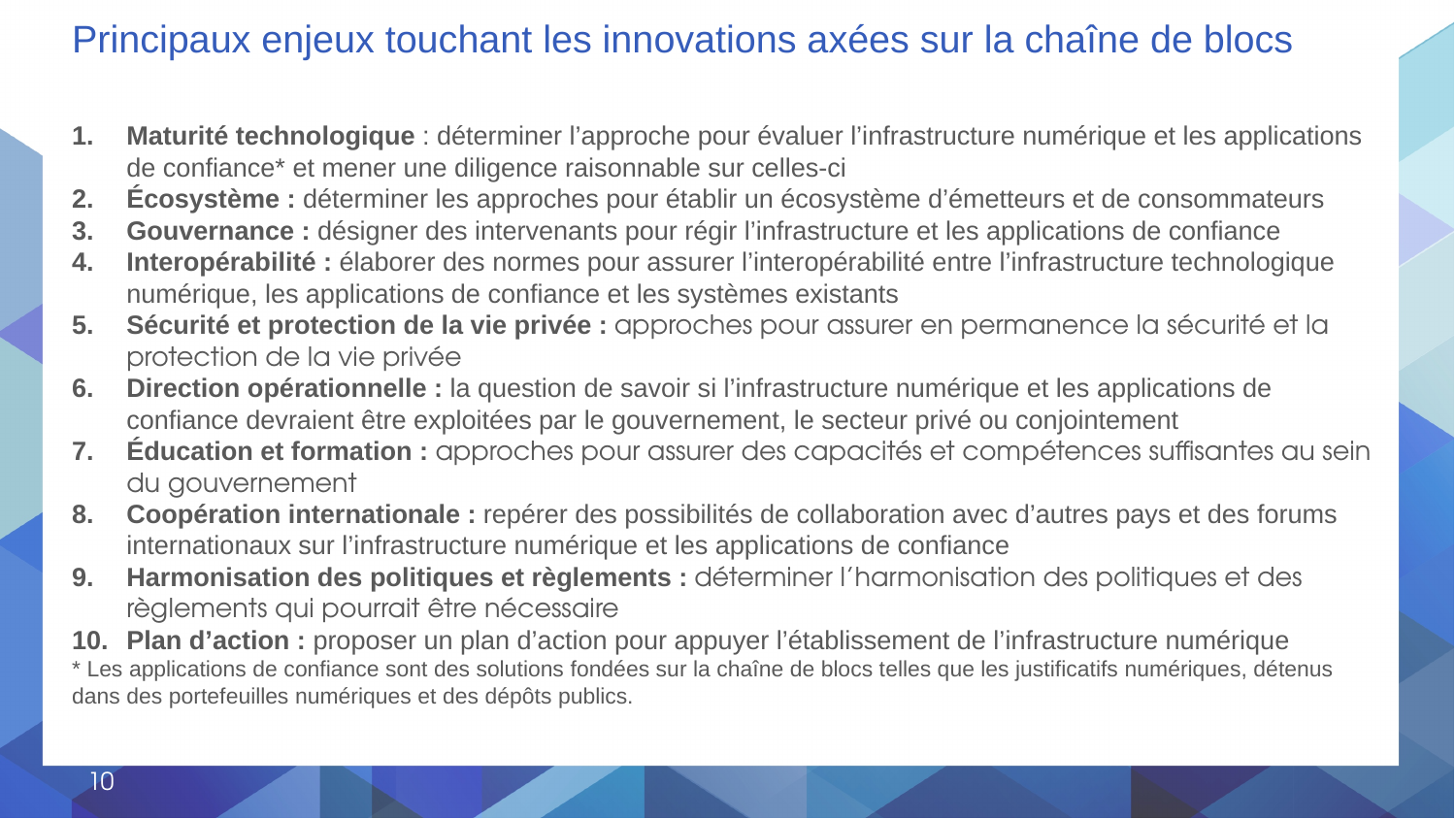

# Principaux enjeux touchant les innovations axées sur la chaîne de blocs
Maturité technologique : déterminer l’approche pour évaluer l’infrastructure numérique et les applications de confiance* et mener une diligence raisonnable sur celles-ci
Écosystème : déterminer les approches pour établir un écosystème d’émetteurs et de consommateurs
Gouvernance : désigner des intervenants pour régir l’infrastructure et les applications de confiance
Interopérabilité : élaborer des normes pour assurer l’interopérabilité entre l’infrastructure technologique numérique, les applications de confiance et les systèmes existants
Sécurité et protection de la vie privée : approches pour assurer en permanence la sécurité et la protection de la vie privée
Direction opérationnelle : la question de savoir si l’infrastructure numérique et les applications de confiance devraient être exploitées par le gouvernement, le secteur privé ou conjointement
Éducation et formation : approches pour assurer des capacités et compétences suffisantes au sein du gouvernement
Coopération internationale : repérer des possibilités de collaboration avec d’autres pays et des forums internationaux sur l’infrastructure numérique et les applications de confiance
Harmonisation des politiques et règlements : déterminer l’harmonisation des politiques et des règlements qui pourrait être nécessaire
Plan d’action : proposer un plan d’action pour appuyer l’établissement de l’infrastructure numérique
* Les applications de confiance sont des solutions fondées sur la chaîne de blocs telles que les justificatifs numériques, détenus dans des portefeuilles numériques et des dépôts publics.
10